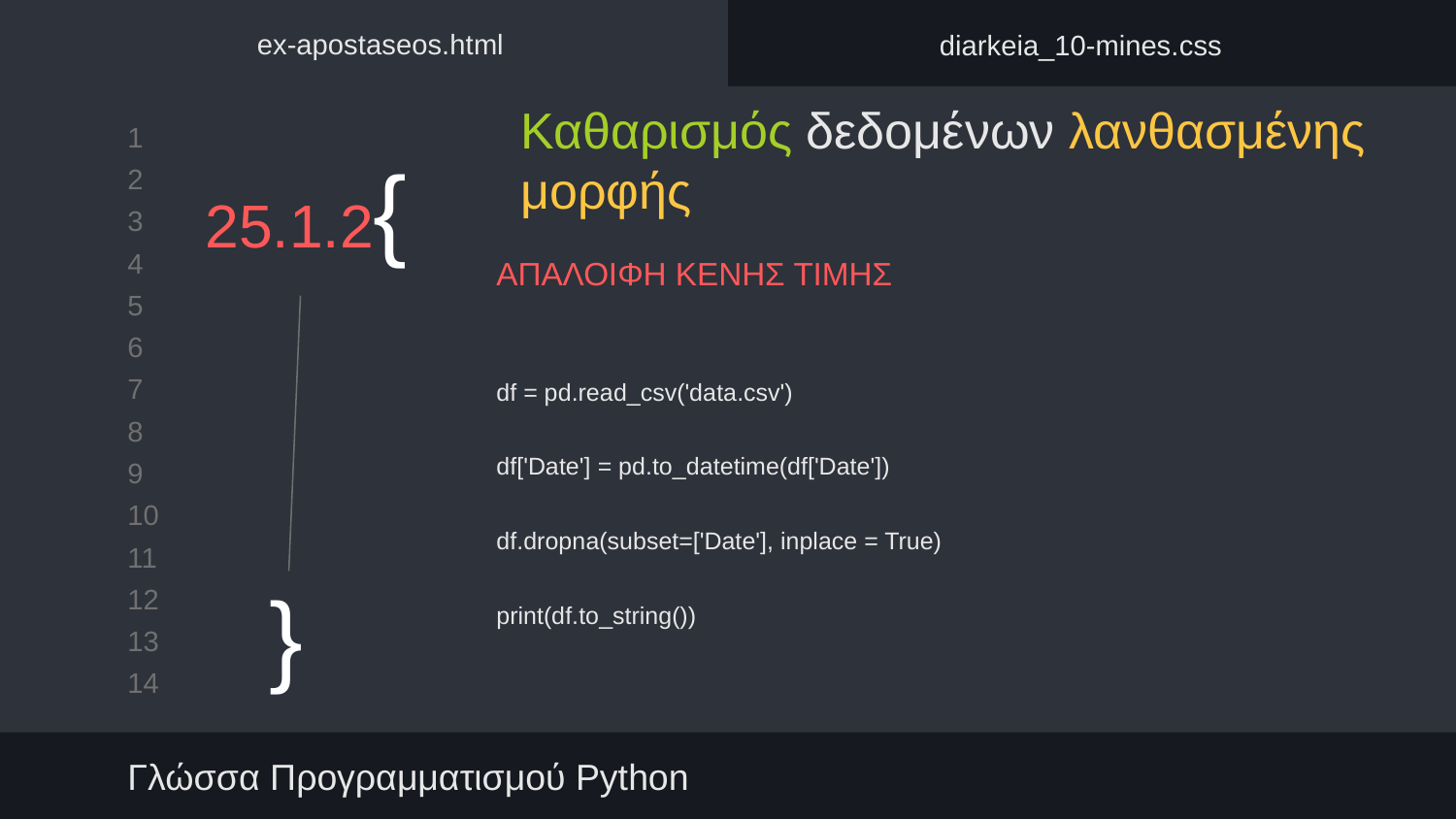

ex-apostaseos.html
diarkeia_10-mines.css
Καθαρισμός δεδομένων λανθασμένης μορφής
# 25.1.2{
ΑΠΑΛΟΙΦΗ ΚΕΝΗΣ ΤΙΜΗΣ
df = pd.read_csv('data.csv')

df['Date'] = pd.to_datetime(df['Date'])

df.dropna(subset=['Date'], inplace = True)

print(df.to_string())

}
Γλώσσα Προγραμματισμού Python